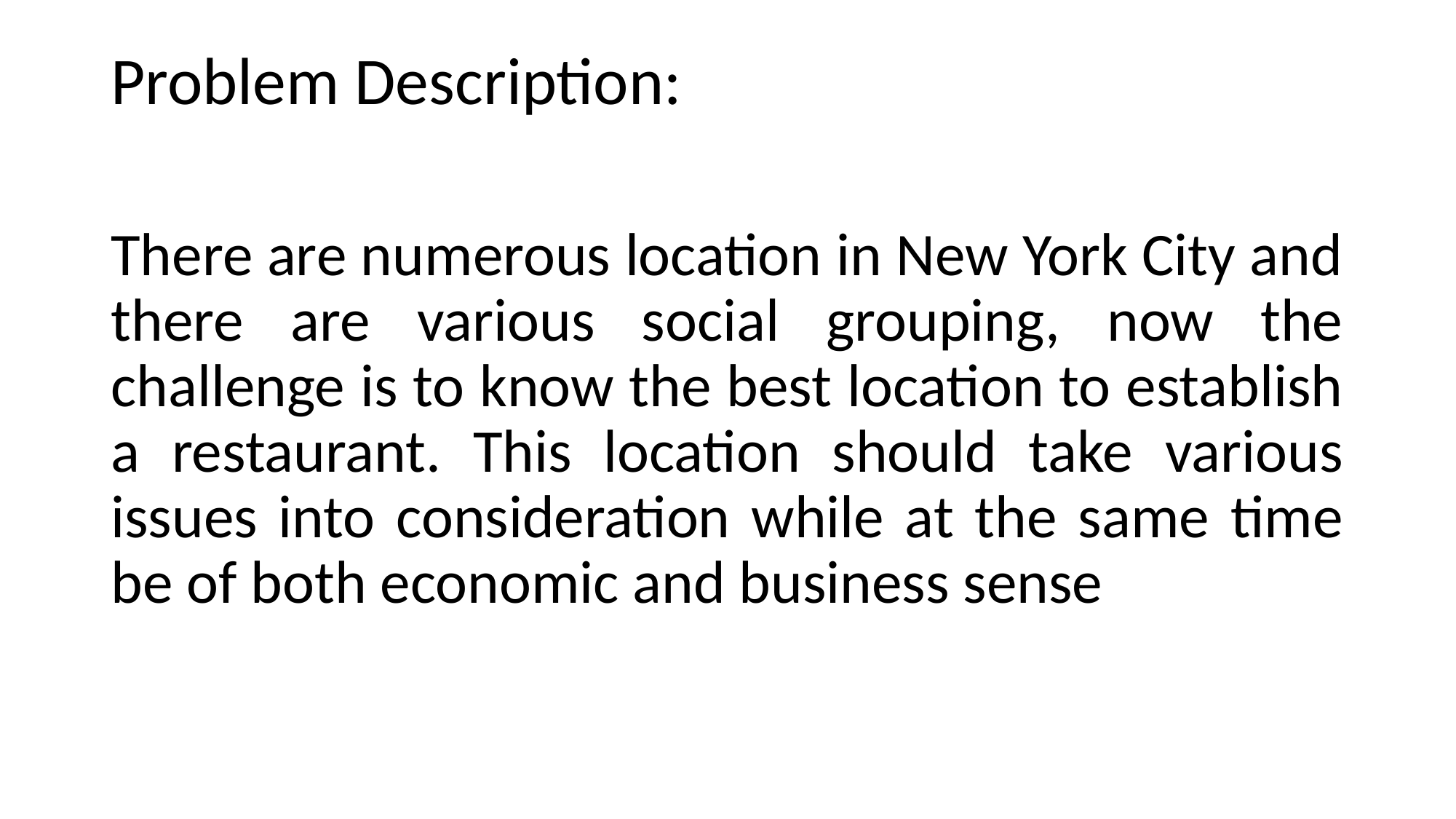

# Problem Description:
There are numerous location in New York City and there are various social grouping, now the challenge is to know the best location to establish a restaurant. This location should take various issues into consideration while at the same time be of both economic and business sense